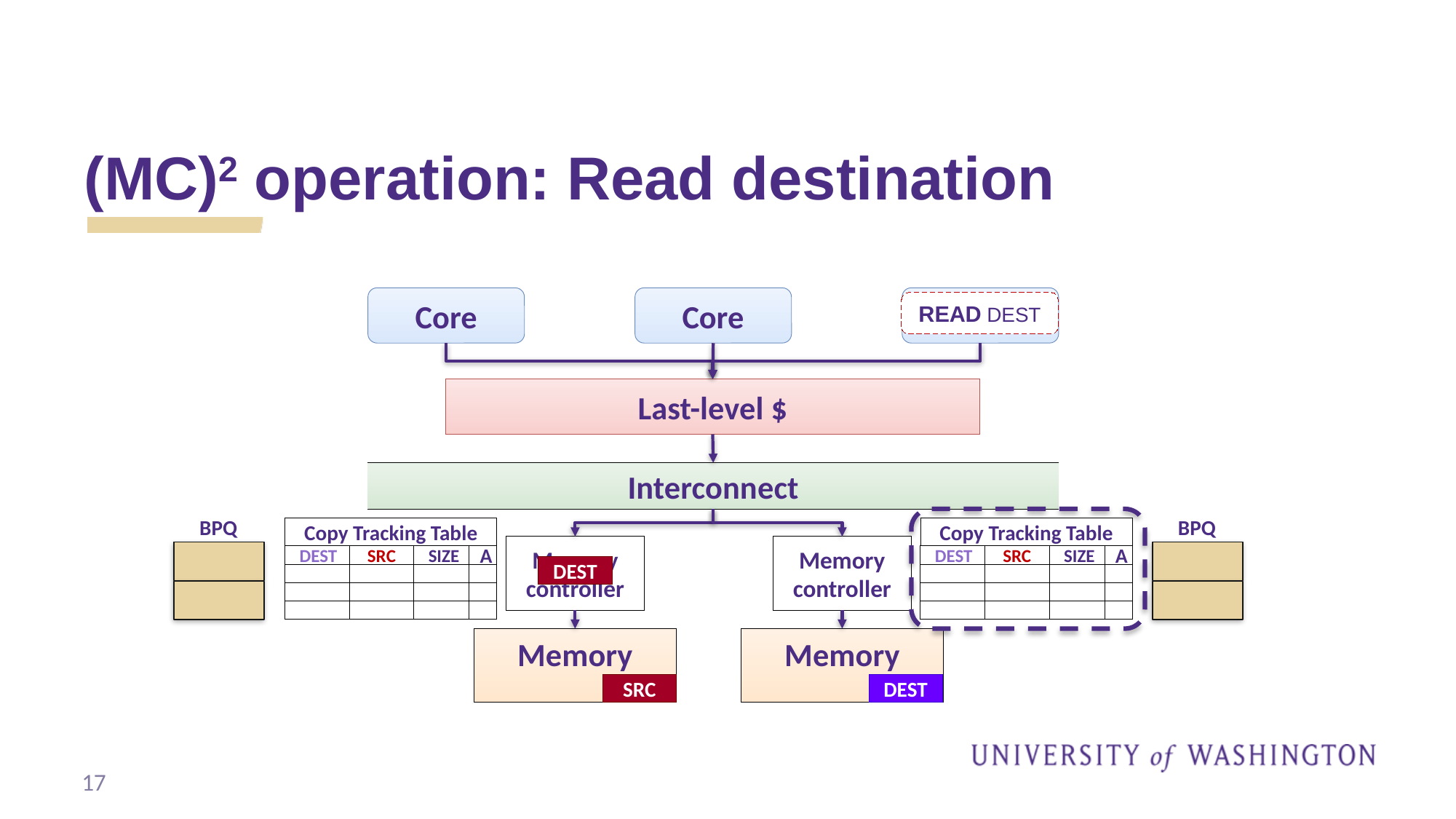

# (MC)2 operation: Read destination

Core
Core
Core
READ DEST
Last-level $
Interconnect

BPQ

BPQ

Copy Tracking Table

Copy Tracking Table

Memory controller
Memory controller
DEST
SRC
SIZE
A
DEST
SRC
SIZE
A
DEST
Memory
Memory
DEST
SRC
17